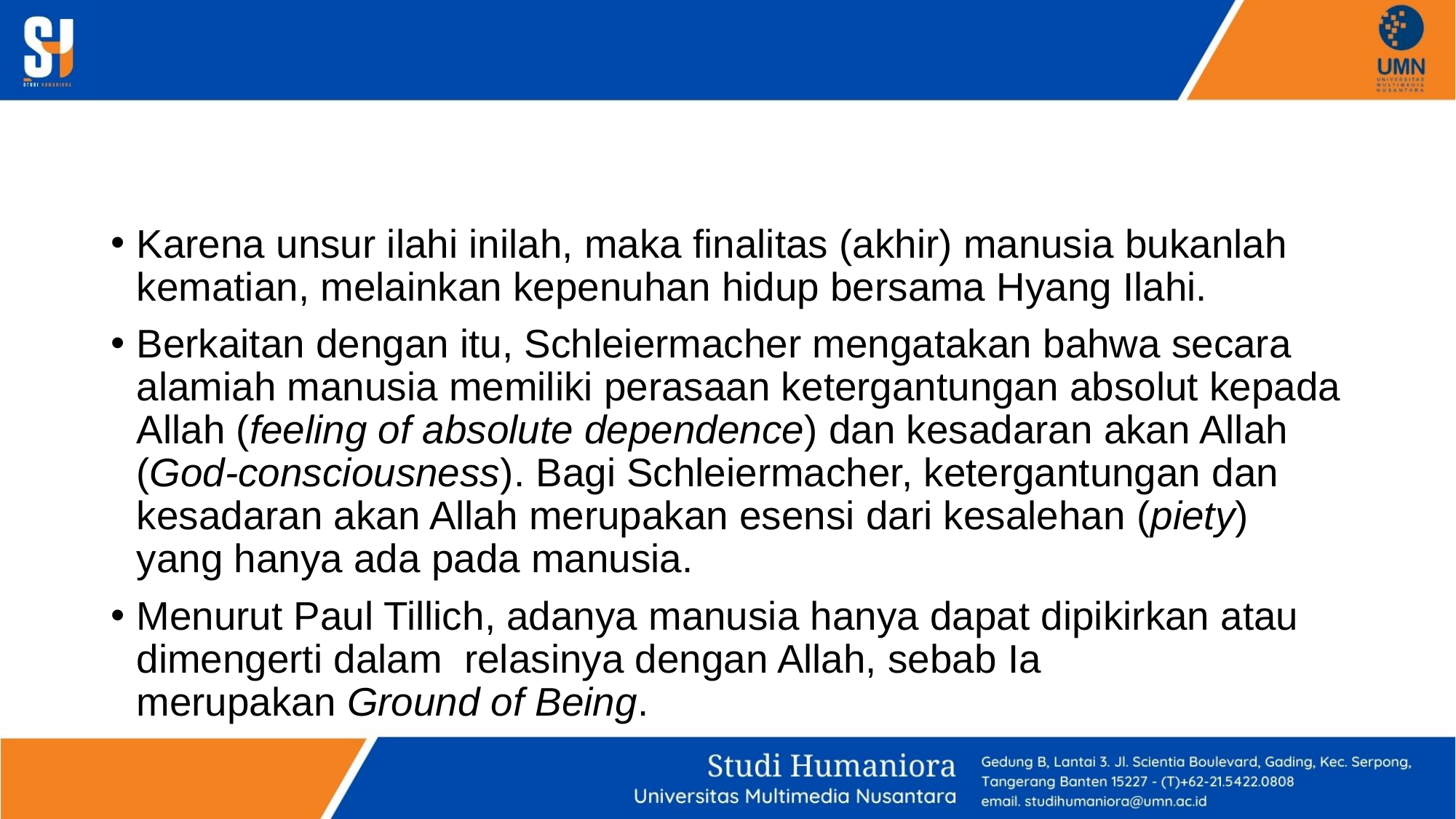

#
Karena unsur ilahi inilah, maka finalitas (akhir) manusia bukanlah kematian, melainkan kepenuhan hidup bersama Hyang Ilahi.
Berkaitan dengan itu, Schleiermacher mengatakan bahwa secara alamiah manusia memiliki perasaan ketergantungan absolut kepada Allah (feeling of absolute dependence) dan kesadaran akan Allah (God-consciousness). Bagi Schleiermacher, ketergantungan dan kesadaran akan Allah merupakan esensi dari kesalehan (piety) yang hanya ada pada manusia.
Menurut Paul Tillich, adanya manusia hanya dapat dipikirkan atau dimengerti dalam  relasinya dengan Allah, sebab Ia merupakan Ground of Being.